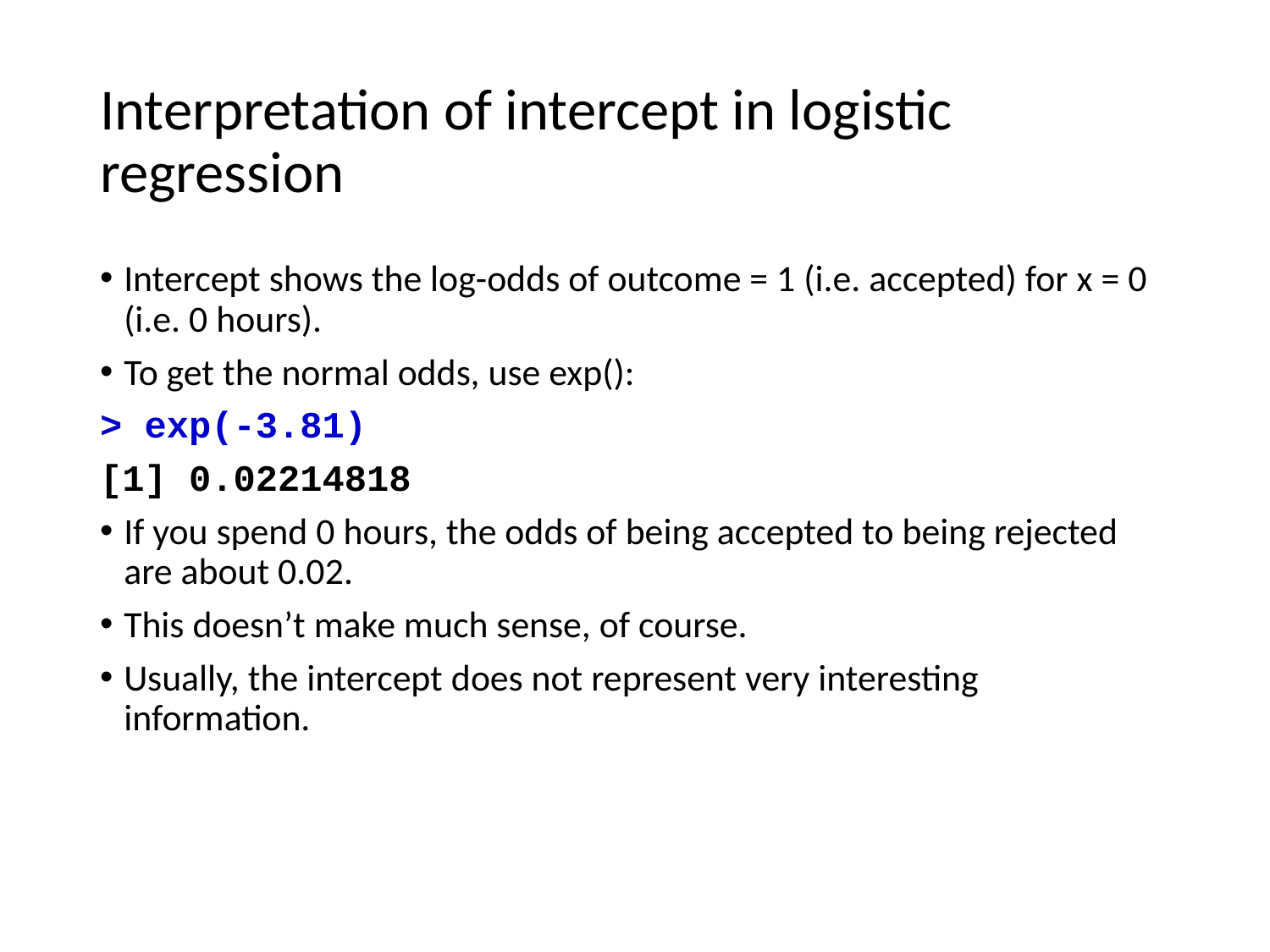

# Interpretation of intercept in logistic regression
Intercept shows the log-odds of outcome = 1 (i.e. accepted) for x = 0 (i.e. 0 hours).
To get the normal odds, use exp():
> exp(-3.81)
[1] 0.02214818
If you spend 0 hours, the odds of being accepted to being rejected are about 0.02.
This doesn’t make much sense, of course.
Usually, the intercept does not represent very interesting information.